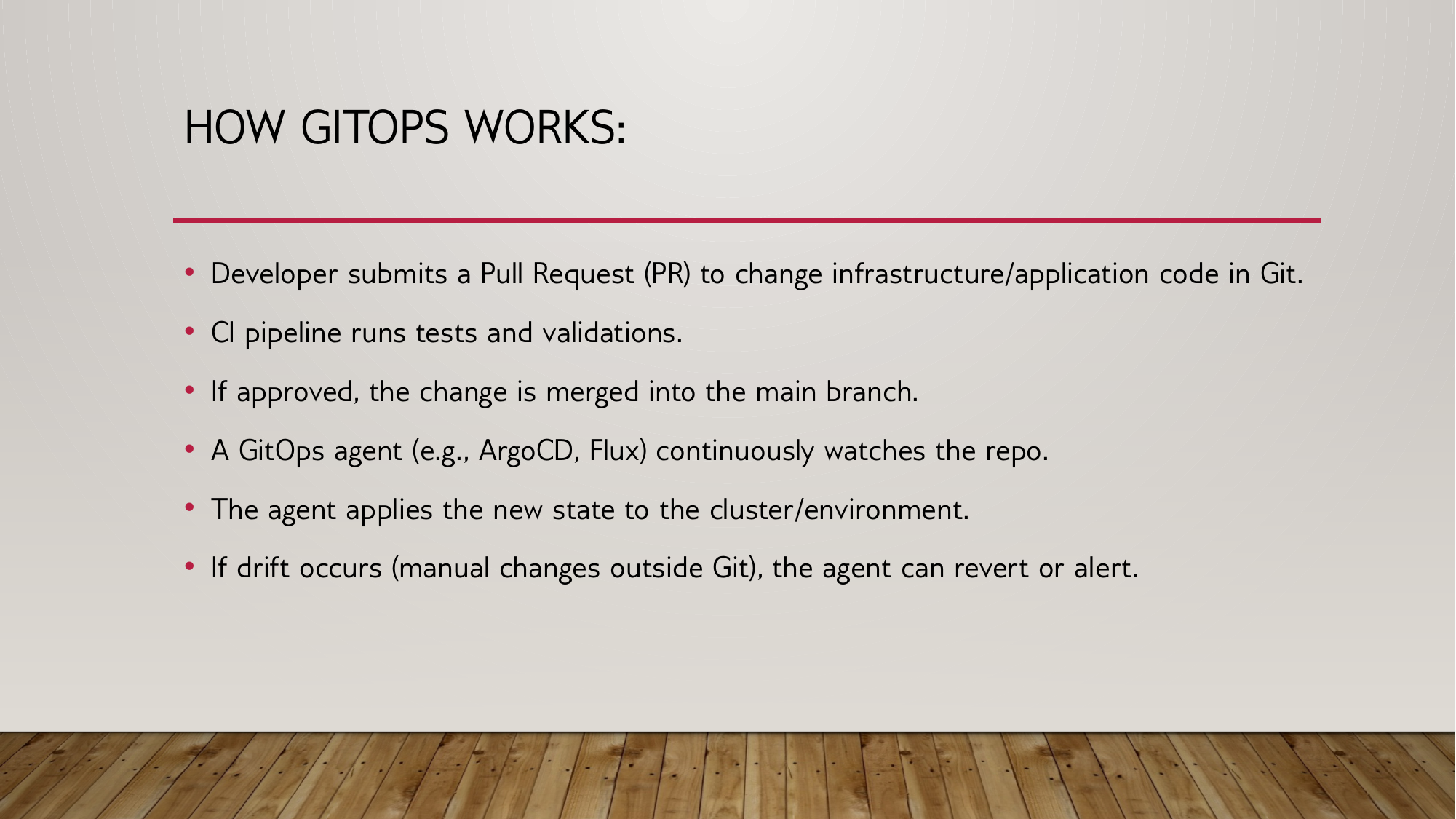

# How GitOps Works:
Developer submits a Pull Request (PR) to change infrastructure/application code in Git.
CI pipeline runs tests and validations.
If approved, the change is merged into the main branch.
A GitOps agent (e.g., ArgoCD, Flux) continuously watches the repo.
The agent applies the new state to the cluster/environment.
If drift occurs (manual changes outside Git), the agent can revert or alert.